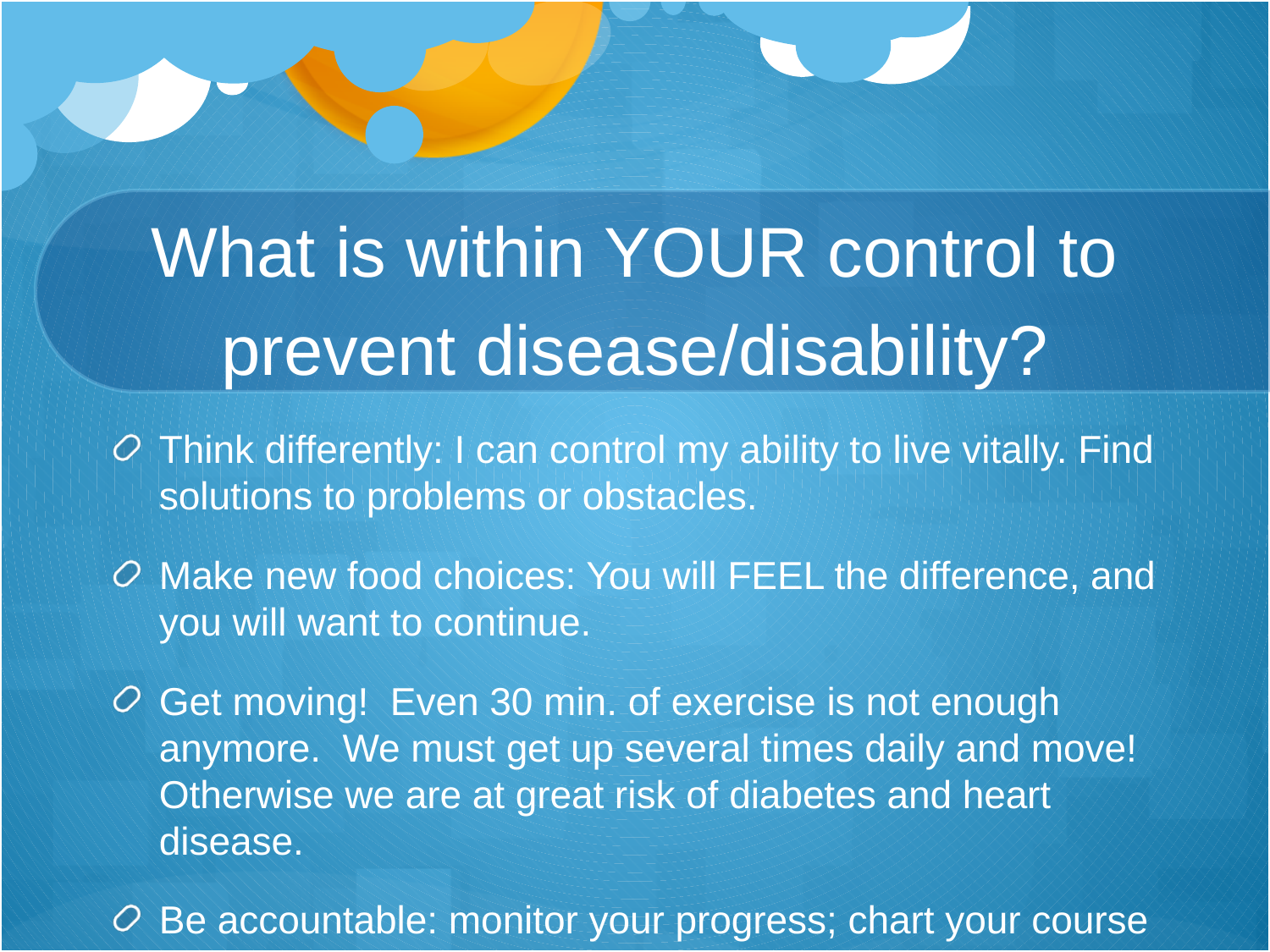

# What is within YOUR control to prevent disease/disability?
Think differently: I can control my ability to live vitally. Find solutions to problems or obstacles.
Make new food choices: You will FEEL the difference, and you will want to continue.
Get moving!  Even 30 min. of exercise is not enough anymore.  We must get up several times daily and move!  Otherwise we are at great risk of diabetes and heart disease.
Be accountable: monitor your progress; chart your course